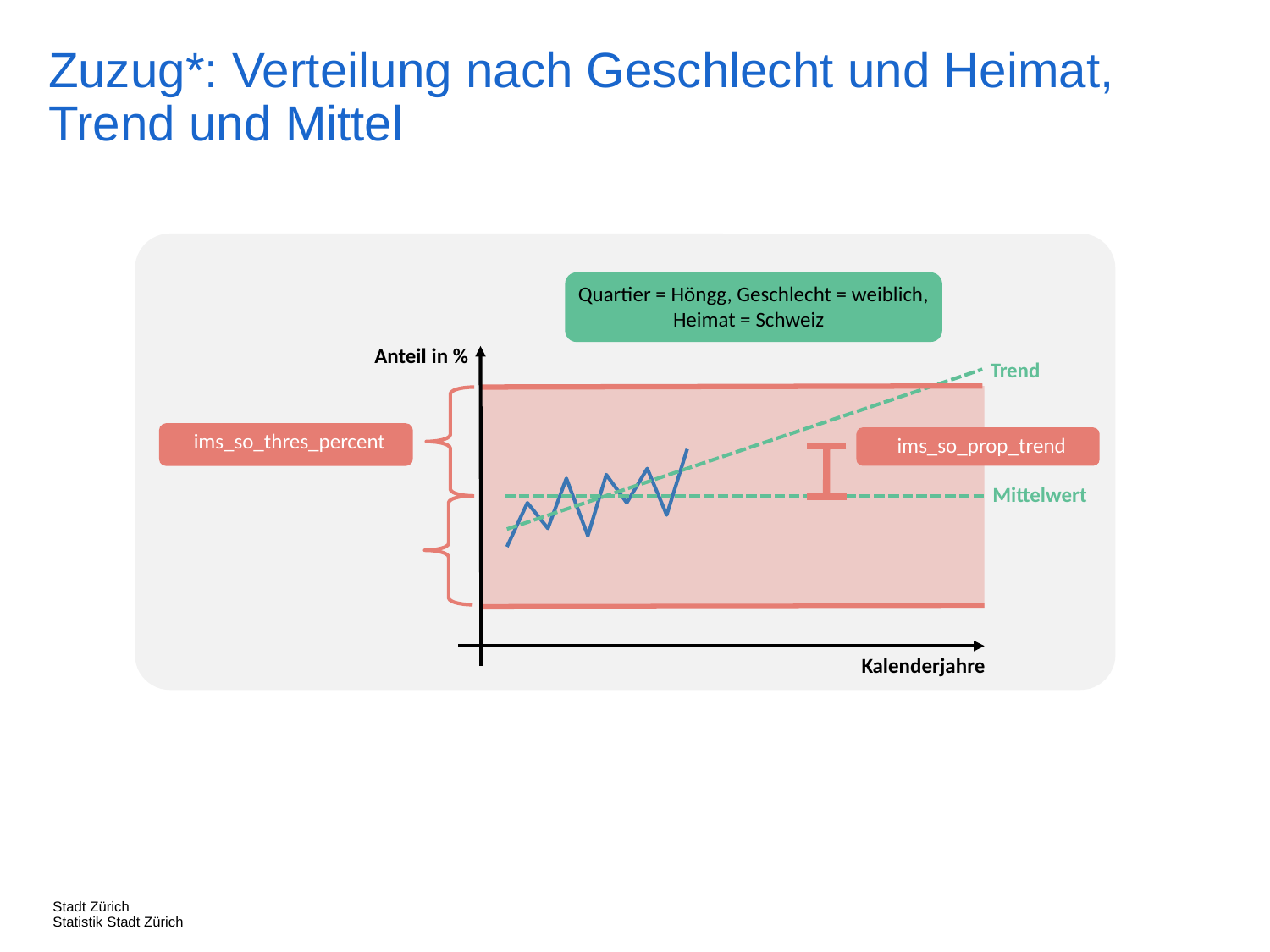

Zuzug*: Verteilung nach Geschlecht und Heimat,  Trend und Mittel

Quartier = Höngg, Geschlecht = weiblich, Heimat = Schweiz
Anteil in %
Trend

ims_so_thres_percent

ims_so_prop_trend

Mittelwert

Kalenderjahre
Stadt Zürich
Statistik Stadt Zürich